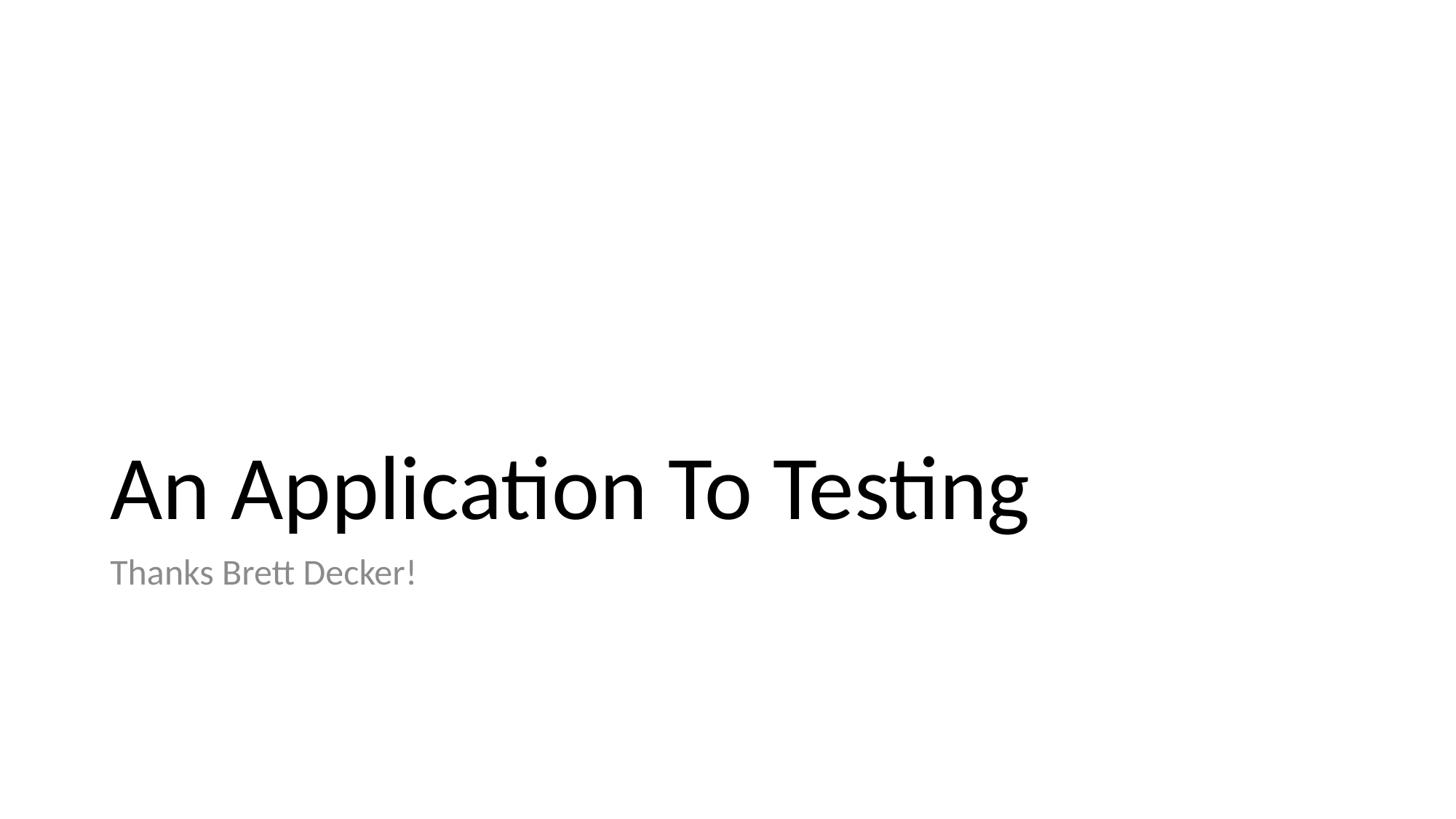

# An Application To Testing
Thanks Brett Decker!